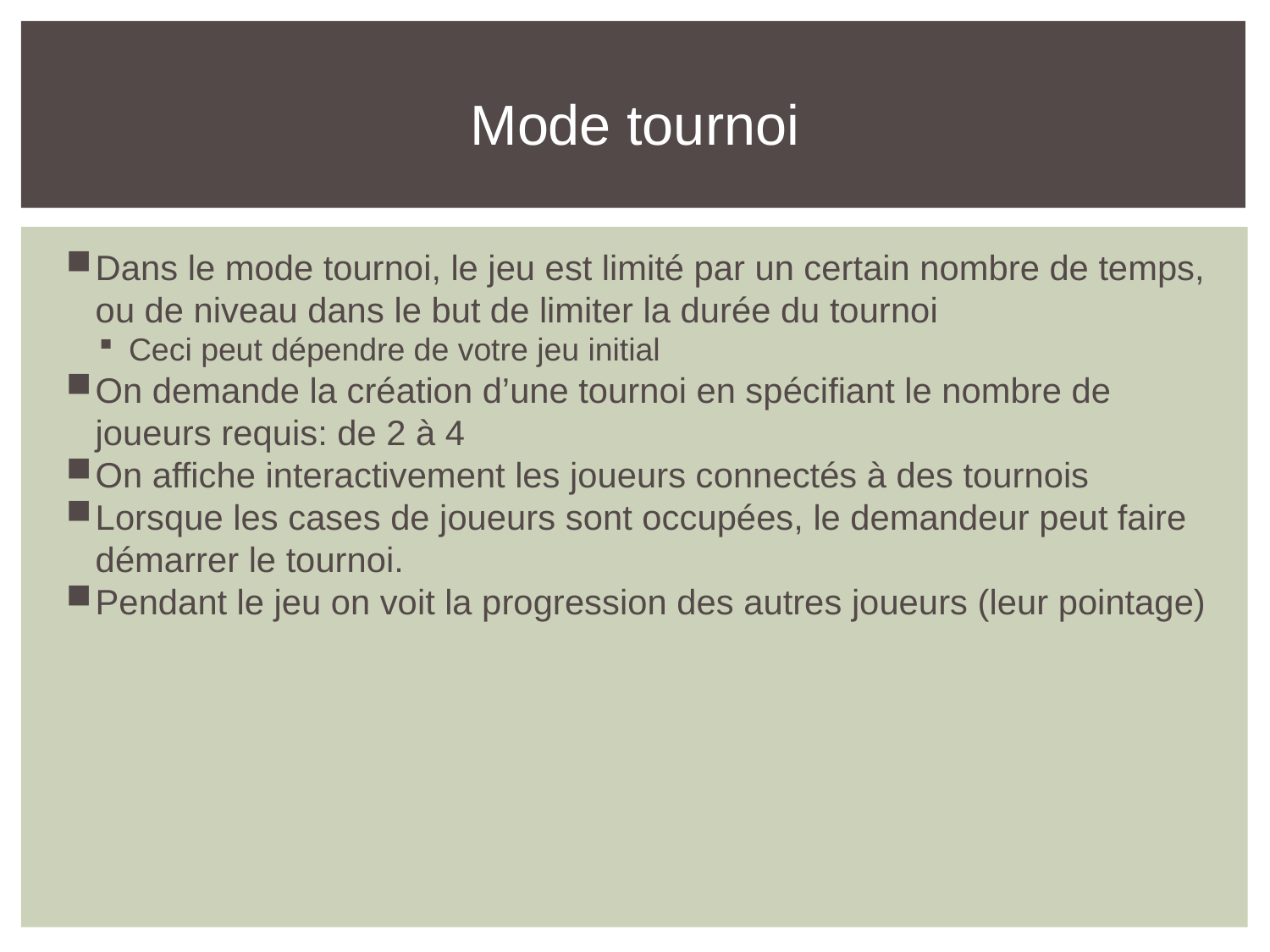

Mode tournoi
Dans le mode tournoi, le jeu est limité par un certain nombre de temps, ou de niveau dans le but de limiter la durée du tournoi
Ceci peut dépendre de votre jeu initial
On demande la création d’une tournoi en spécifiant le nombre de joueurs requis: de 2 à 4
On affiche interactivement les joueurs connectés à des tournois
Lorsque les cases de joueurs sont occupées, le demandeur peut faire démarrer le tournoi.
Pendant le jeu on voit la progression des autres joueurs (leur pointage)